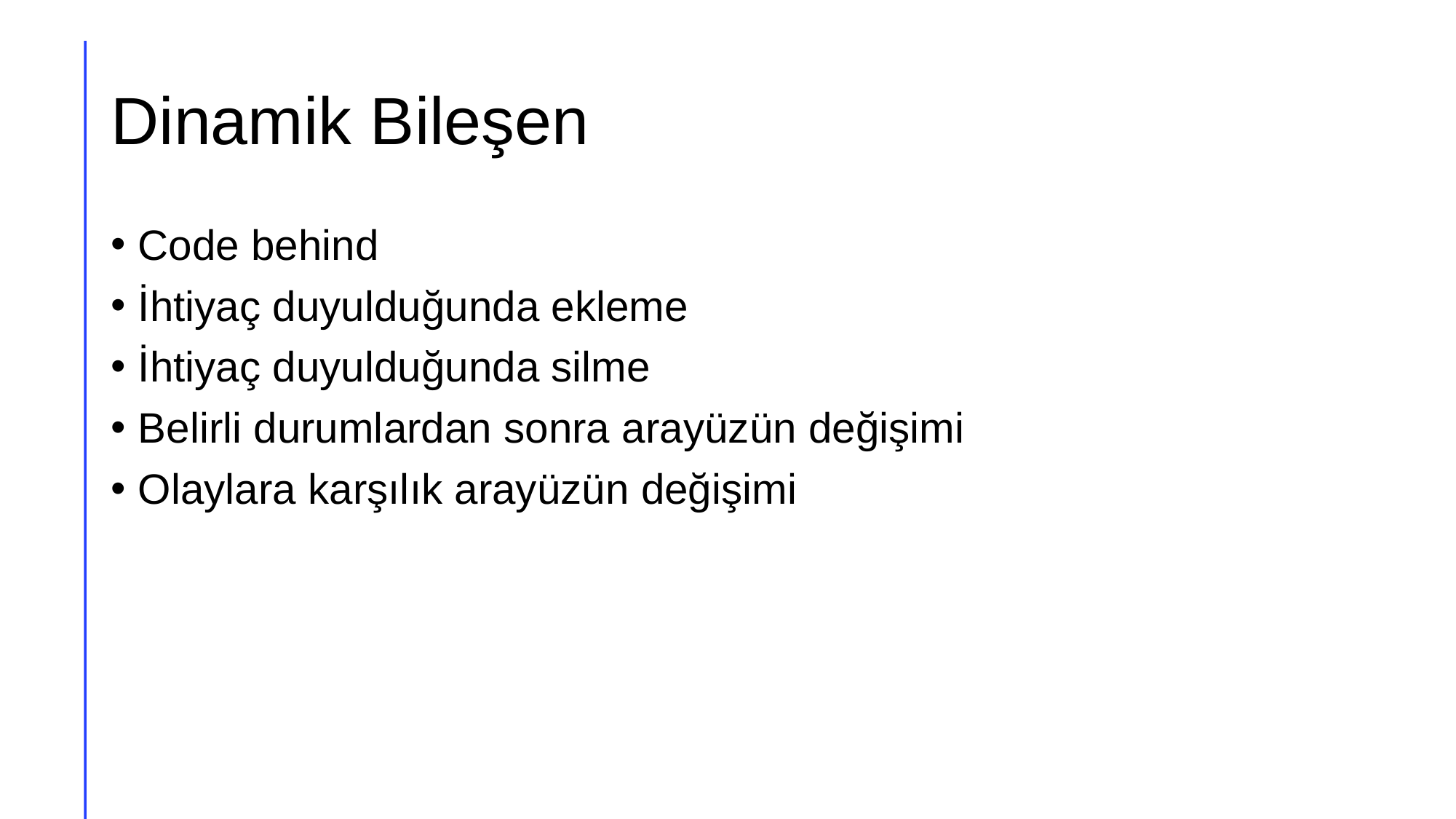

# Dinamik Bileşen
Code behind
İhtiyaç duyulduğunda ekleme
İhtiyaç duyulduğunda silme
Belirli durumlardan sonra arayüzün değişimi
Olaylara karşılık arayüzün değişimi